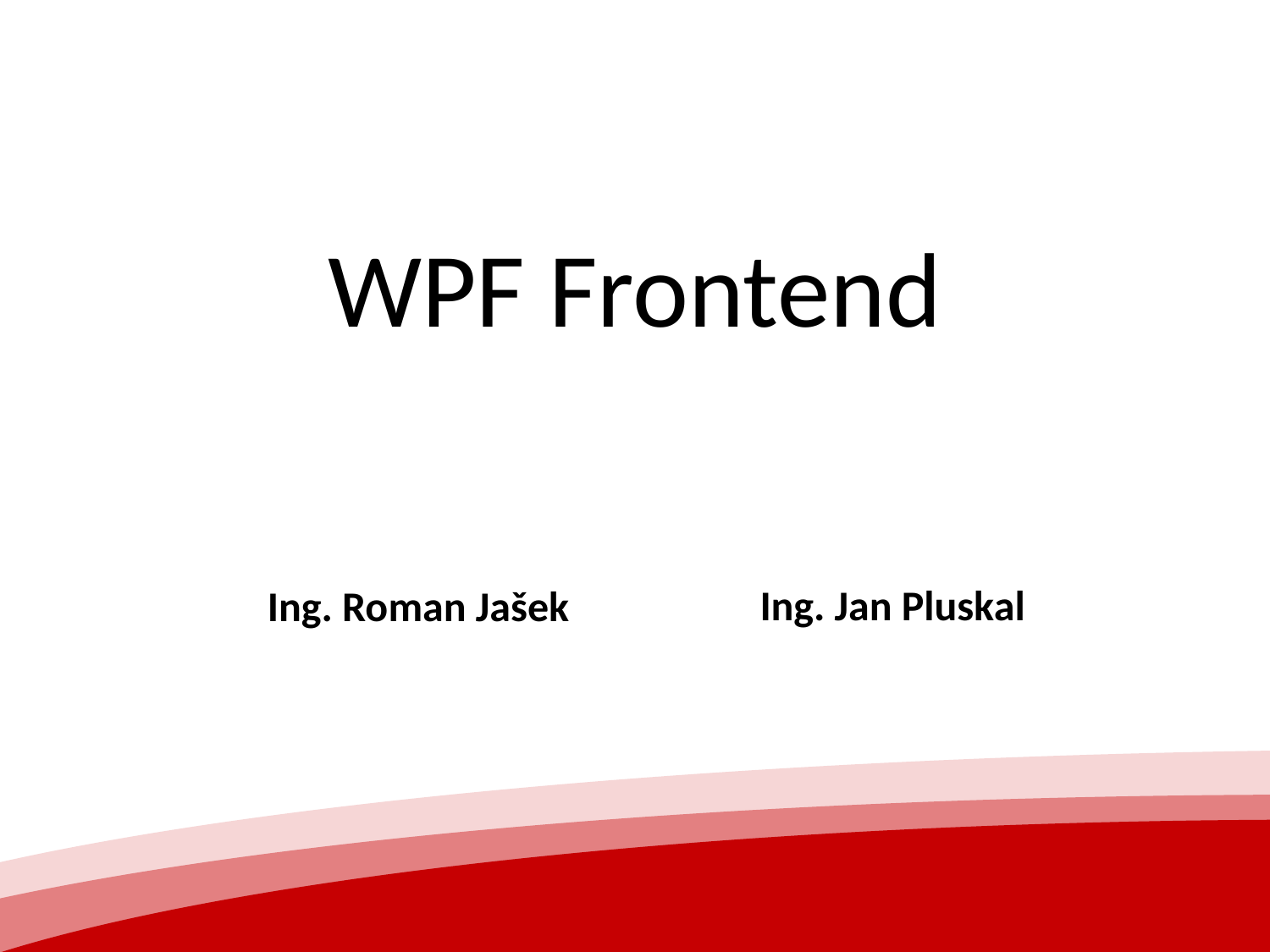

# WPF Frontend
Ing. Jan Pluskal
Ing. Roman Jašek